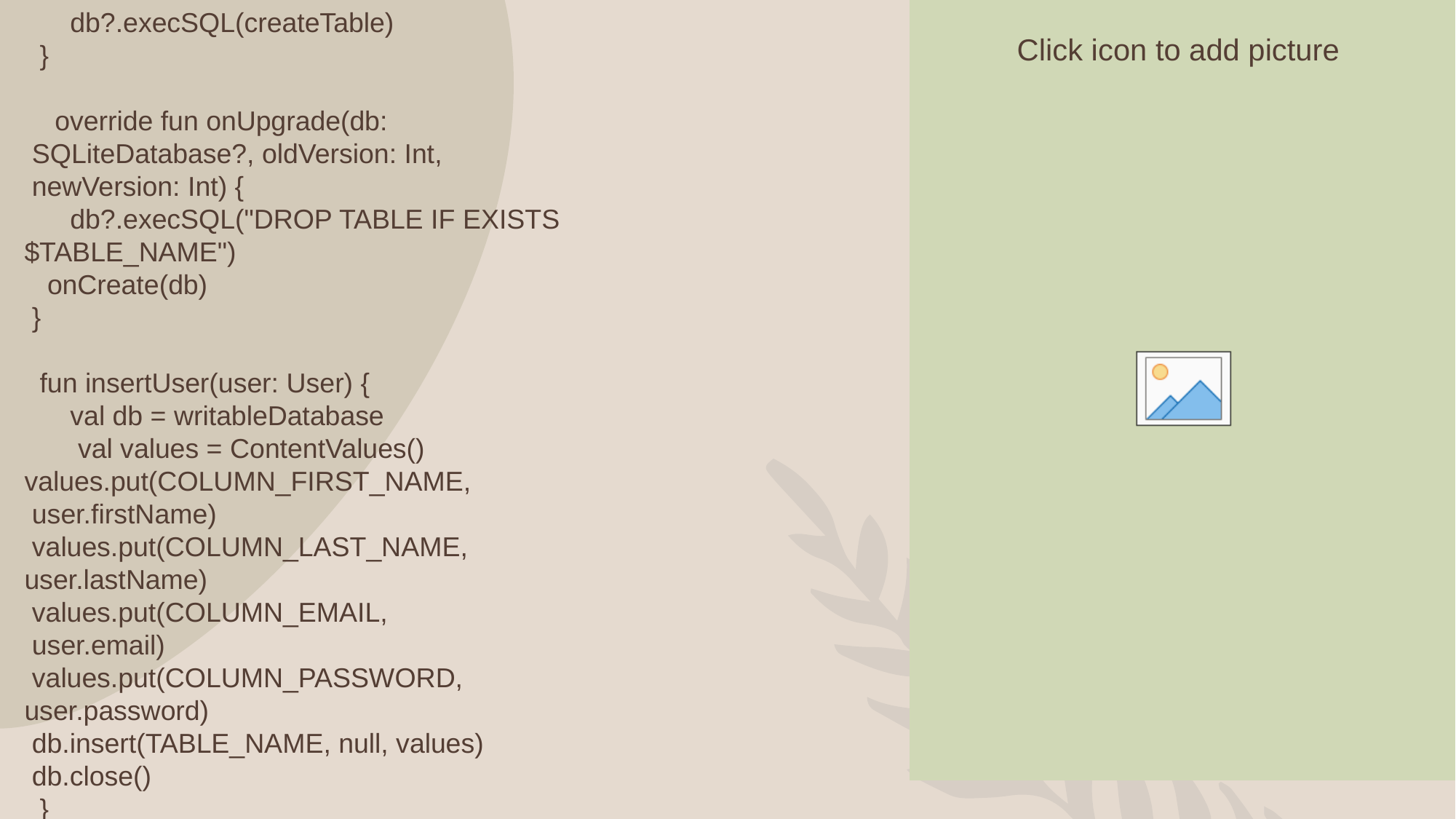

db?.execSQL(createTable)
  }

    override fun onUpgrade(db:
 SQLiteDatabase?, oldVersion: Int,
 newVersion: Int) {
      db?.execSQL("DROP TABLE IF EXISTS
$TABLE_NAME")
   onCreate(db)
 }

  fun insertUser(user: User) {
      val db = writableDatabase
       val values = ContentValues()                values.put(COLUMN_FIRST_NAME,
 user.firstName)
 values.put(COLUMN_LAST_NAME,
user.lastName)
 values.put(COLUMN_EMAIL,
 user.email)
 values.put(COLUMN_PASSWORD,
user.password)
 db.insert(TABLE_NAME, null, values)
 db.close()
  }